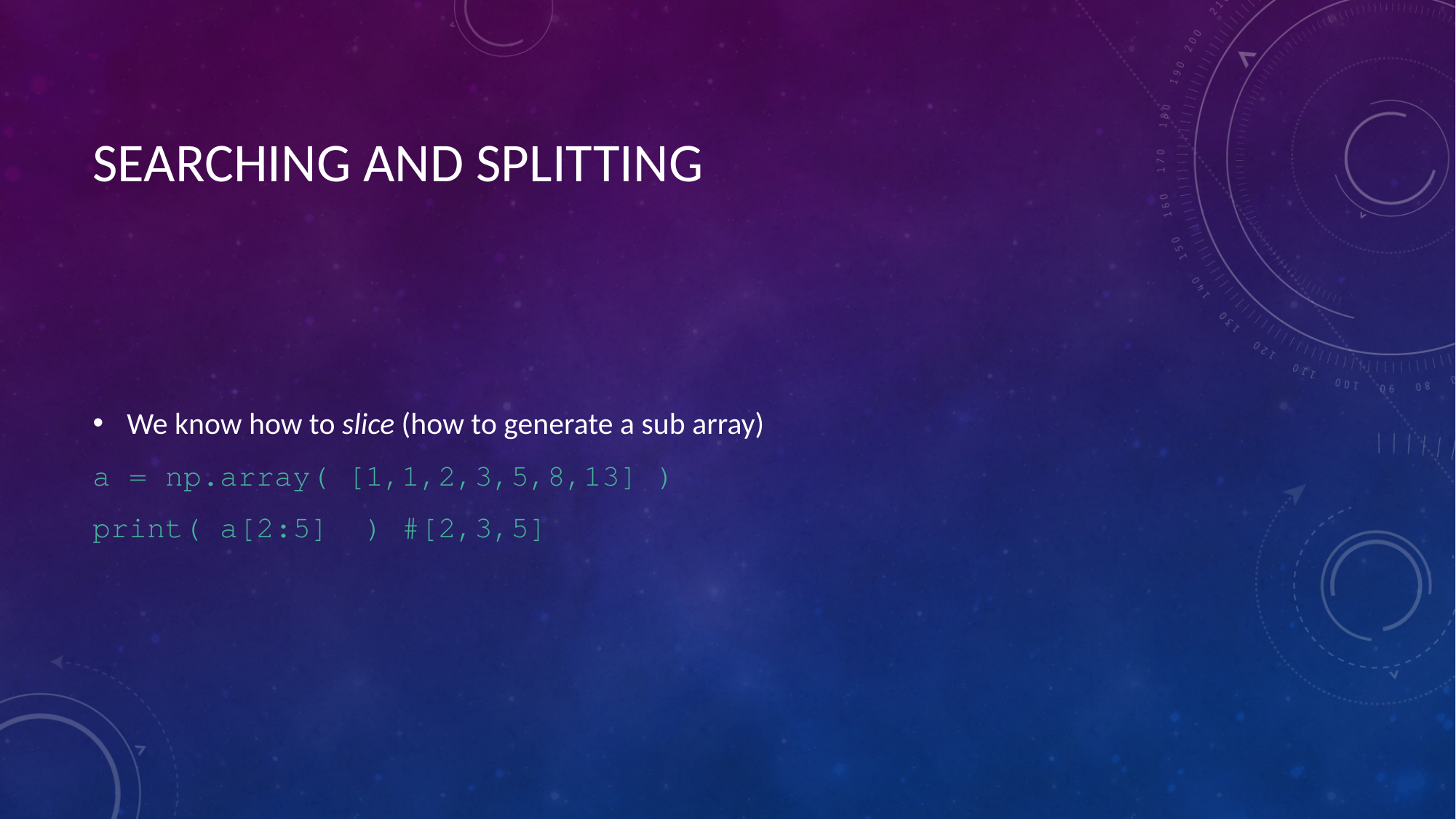

# Searching and Splitting
We know how to slice (how to generate a sub array)
a = np.array( [1,1,2,3,5,8,13] )
print( a[2:5]  ) #[2,3,5]